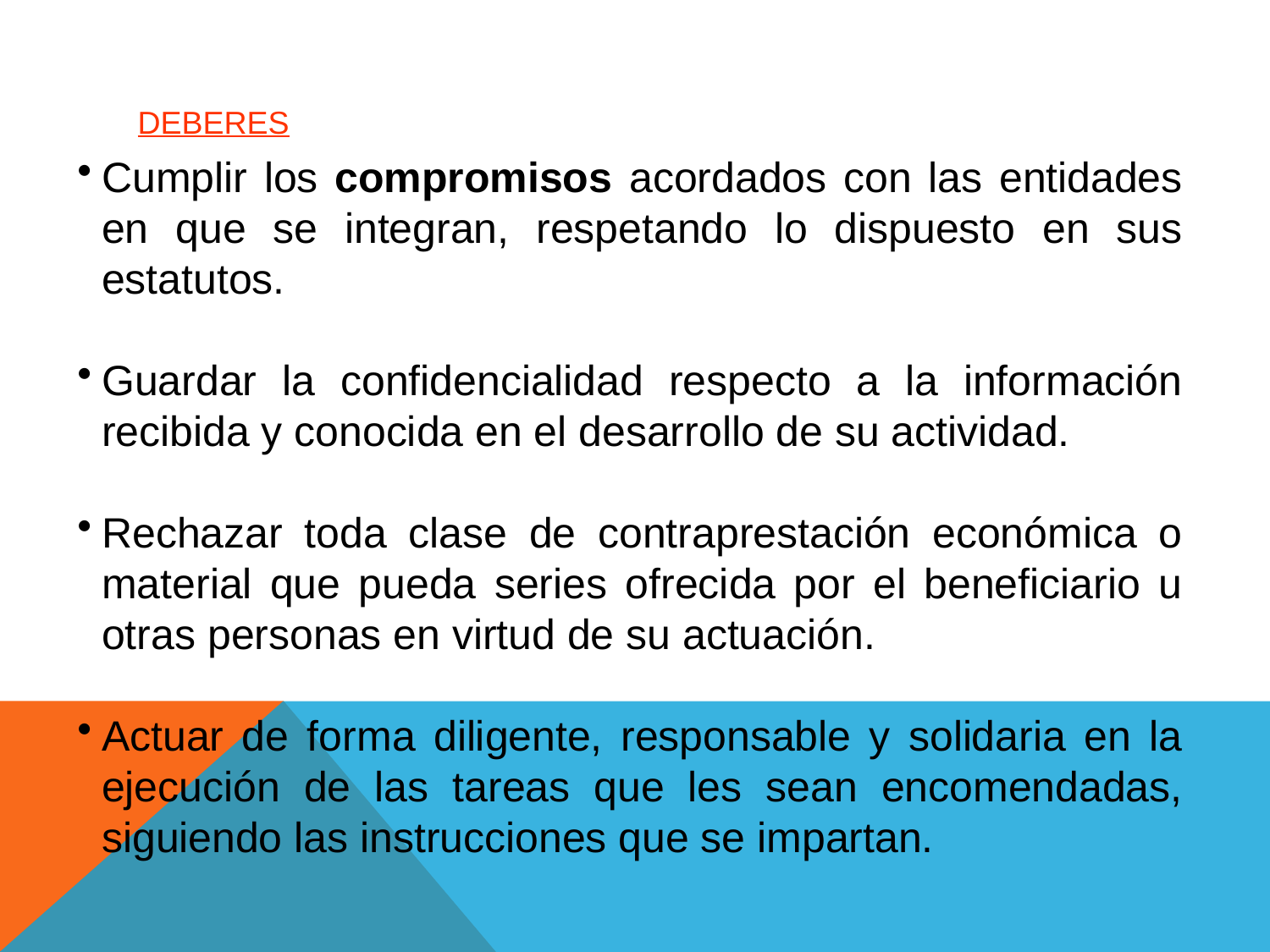

DEBERES
Cumplir los compromisos acordados con las entidades en que se integran, respetando lo dispuesto en sus estatutos.

Guardar la confidencialidad respecto a la información recibida y conocida en el desarrollo de su actividad.

Rechazar toda clase de contraprestación económica o material que pueda series ofrecida por el beneficiario u otras personas en virtud de su actuación.

Actuar de forma diligente, responsable y solidaria en la ejecución de las tareas que les sean encomendadas, siguiendo las instrucciones que se impartan.